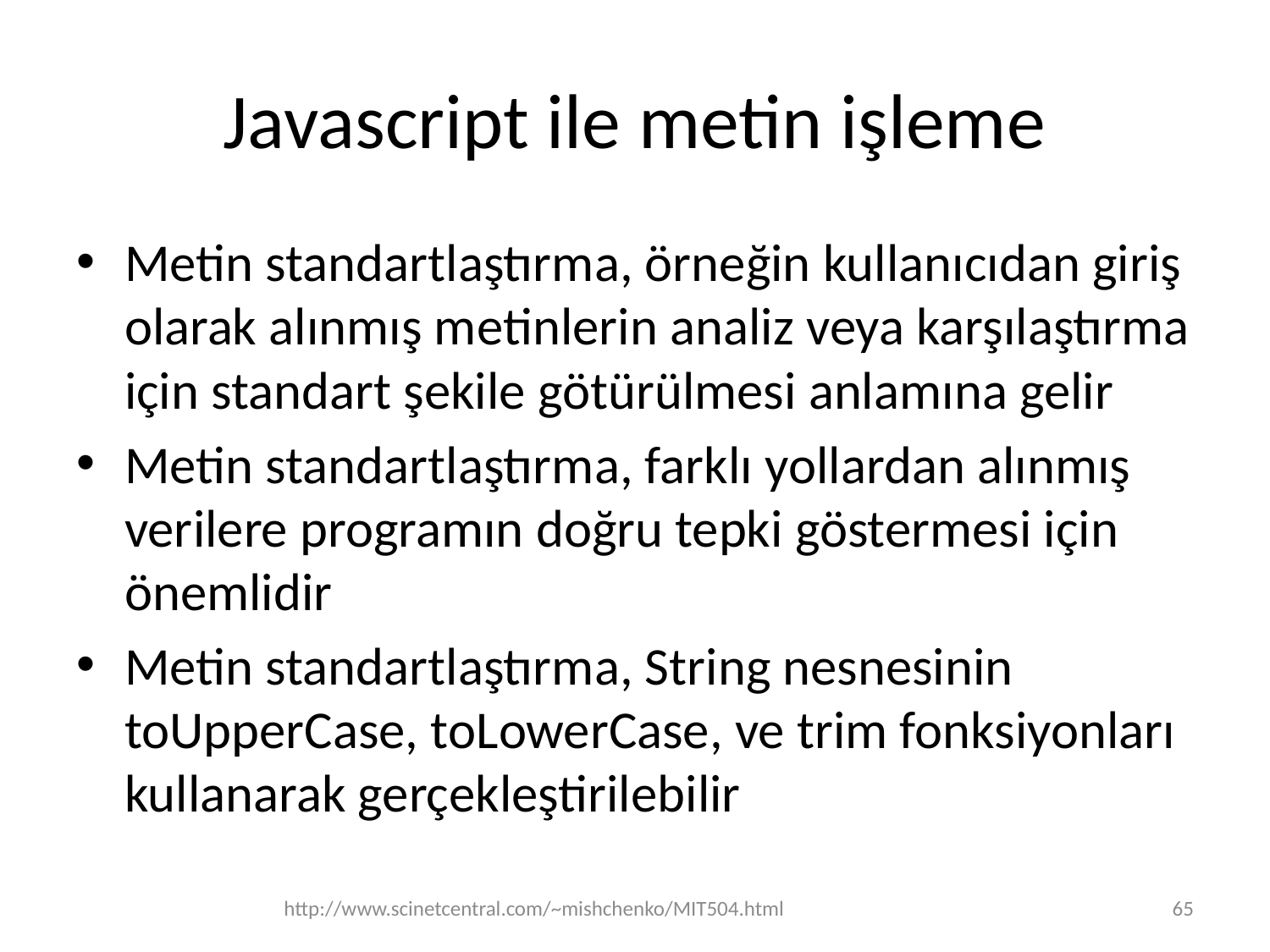

# Javascript ile metin işleme
Metin standartlaştırma, örneğin kullanıcıdan giriş olarak alınmış metinlerin analiz veya karşılaştırma için standart şekile götürülmesi anlamına gelir
Metin standartlaştırma, farklı yollardan alınmış verilere programın doğru tepki göstermesi için önemlidir
Metin standartlaştırma, String nesnesinin toUpperCase, toLowerCase, ve trim fonksiyonları kullanarak gerçekleştirilebilir
http://www.scinetcentral.com/~mishchenko/MIT504.html
65